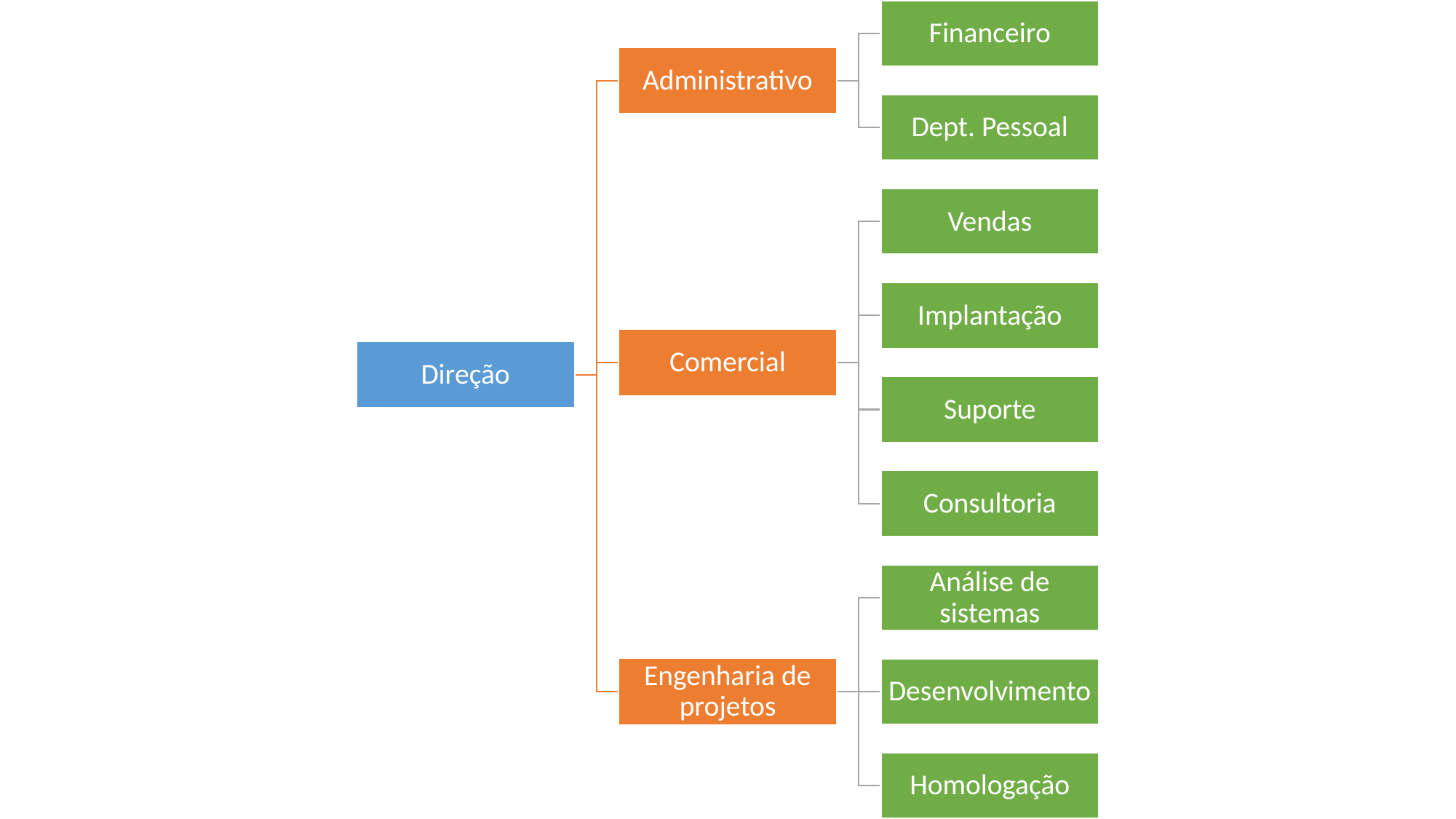

Direção
Administrativo
Financeiro
Dept. Pessoal
Comercial
Vendas
Implantação
Suporte
Consultoria
Engenharia de projetos
Análise de sistemas
Desenvolvimento
Homologação